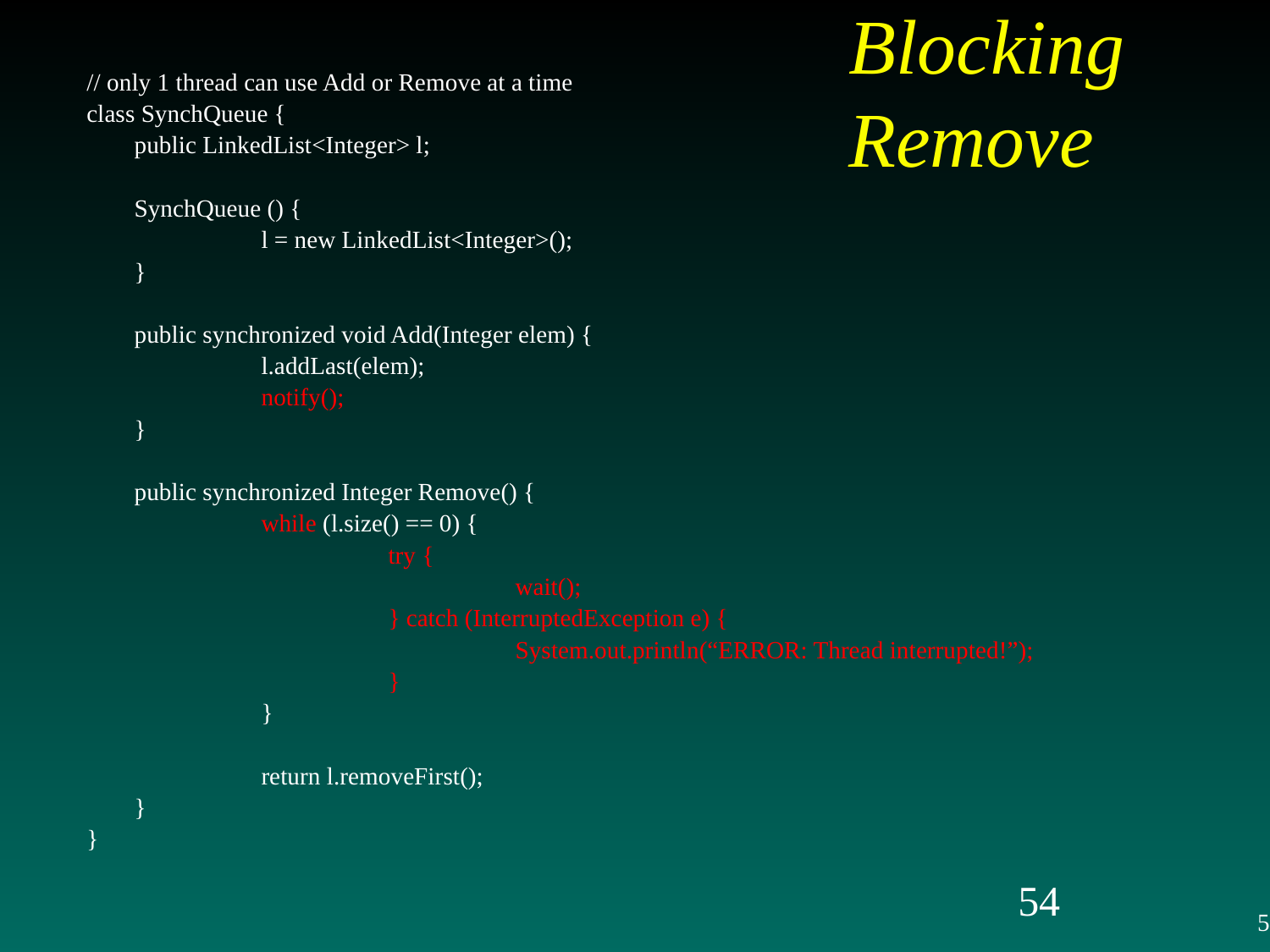

# Blocking Remove
// only 1 thread can use Add or Remove at a time
class SynchQueue {
	public LinkedList<Integer> l;

	SynchQueue () {
		l = new LinkedList<Integer>();
	}

	public synchronized void Add(Integer elem) {
		l.addLast(elem);
		notify();
	}

	public synchronized Integer Remove() {
		while (l.size() == 0) {
			try {
				wait();
			} catch (InterruptedException e) {
				System.out.println(“ERROR: Thread interrupted!”);
			}
		}

		return l.removeFirst();
	}
}

54